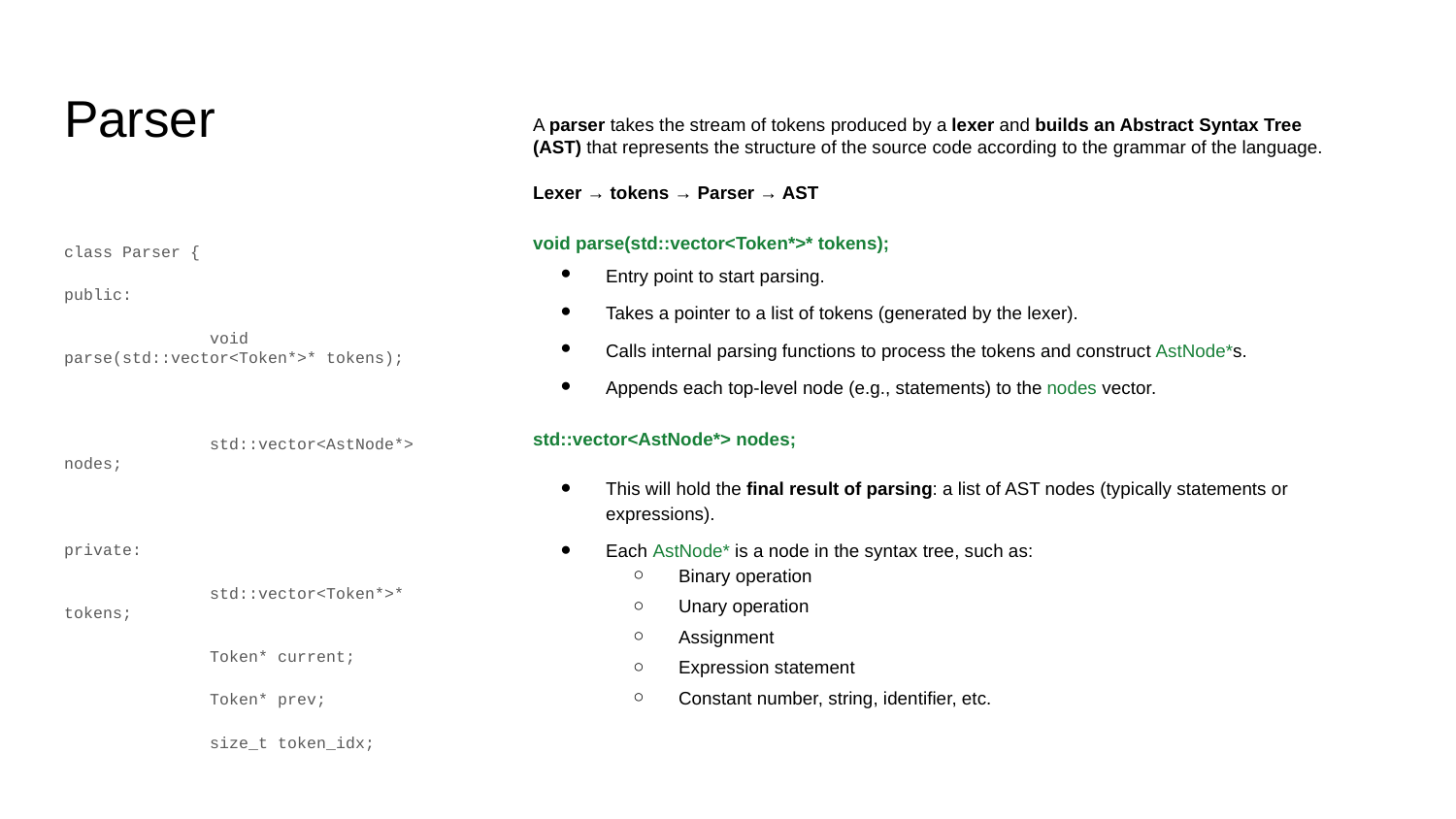

# Parser
A parser takes the stream of tokens produced by a lexer and builds an Abstract Syntax Tree (AST) that represents the structure of the source code according to the grammar of the language.
Lexer → tokens → Parser → AST
void parse(std::vector<Token*>* tokens);
Entry point to start parsing.
Takes a pointer to a list of tokens (generated by the lexer).
Calls internal parsing functions to process the tokens and construct AstNode*s.
Appends each top-level node (e.g., statements) to the nodes vector.
std::vector<AstNode*> nodes;
This will hold the final result of parsing: a list of AST nodes (typically statements or expressions).
Each AstNode* is a node in the syntax tree, such as:
Binary operation
Unary operation
Assignment
Expression statement
Constant number, string, identifier, etc.

class Parser {
public:
	void parse(std::vector<Token*>* tokens);

	std::vector<AstNode*> nodes;

private:
	std::vector<Token*>* tokens;
	Token* current;
	Token* prev;
	size_t token_idx;

	AstNode* parse_stmt();
	AstNode* parse_expr();
	AstNode* parse_cmp_binop();
	AstNode* parse_add_binop();
	AstNode* parse_mul_binop();
	AstNode* parse_unop();
	AstNode* parse_atom();
	...